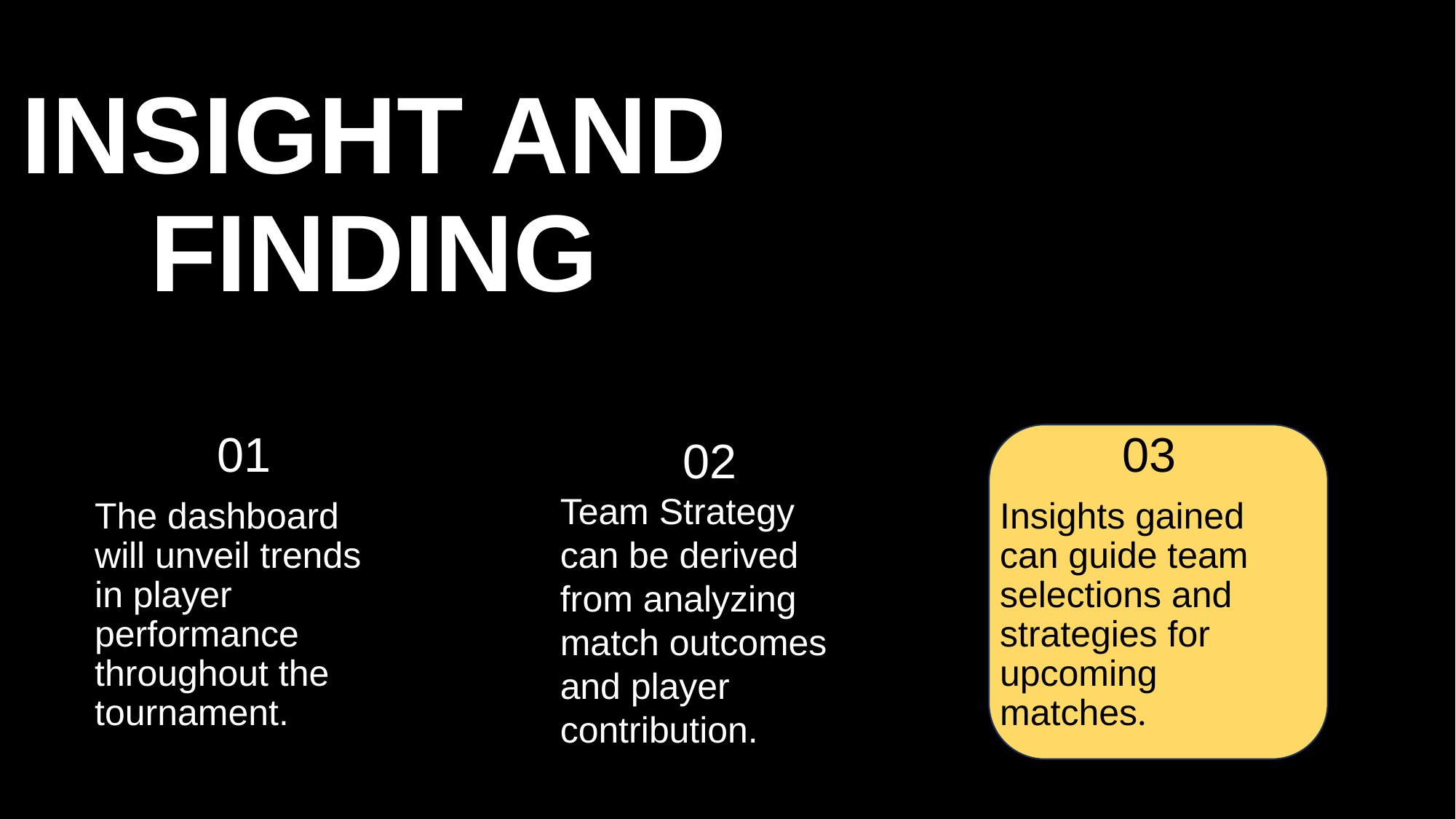

# INSIGHT AND FINDING
01
The dashboard will unveil trends in player performance throughout the tournament.

02
Team Strategy can be derived from analyzing match outcomes and player contribution.

03
Insights gained can guide team selections and strategies for upcoming matches.